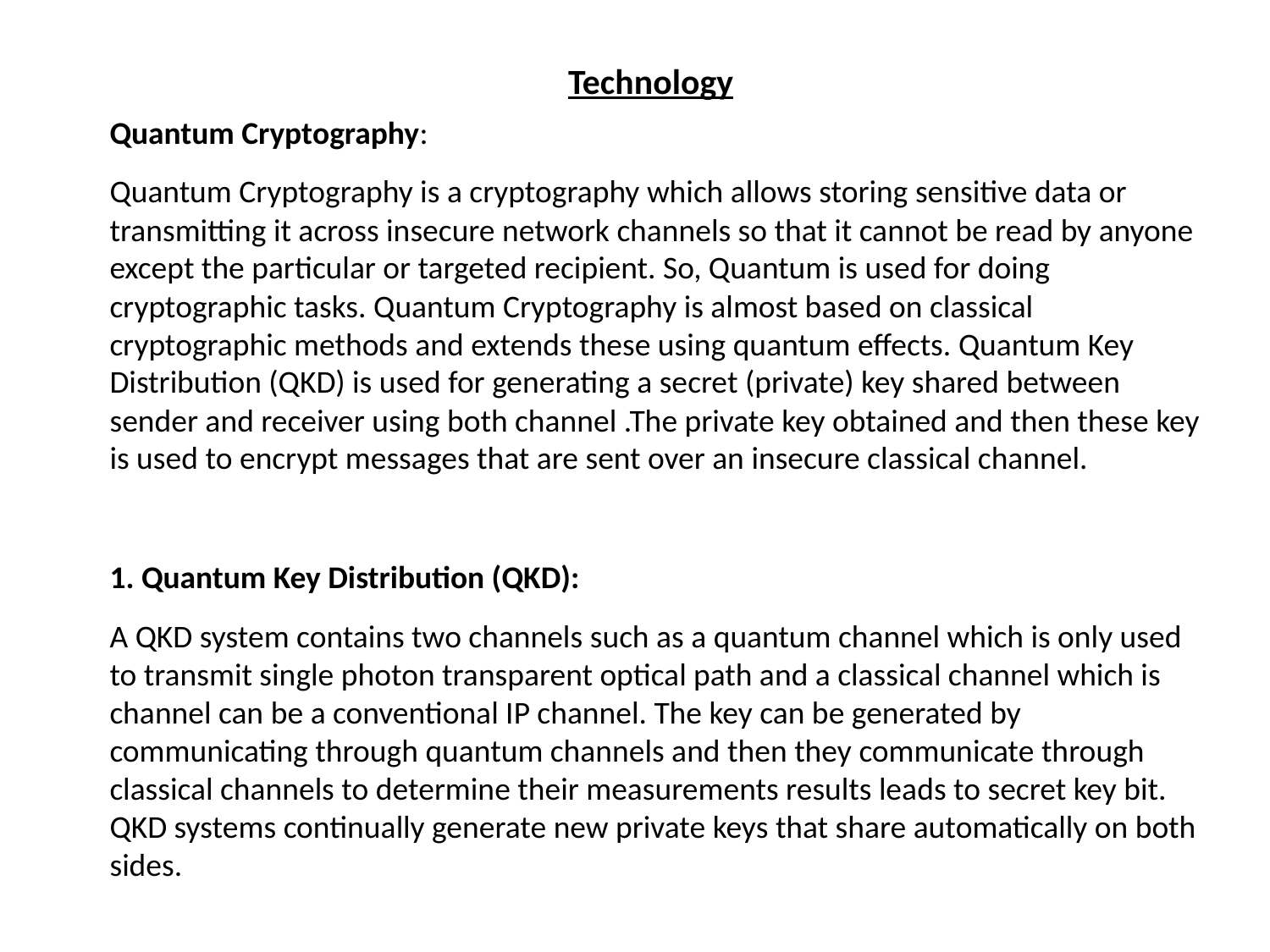

Technology
Quantum Cryptography:
Quantum Cryptography is a cryptography which allows storing sensitive data or transmitting it across insecure network channels so that it cannot be read by anyone except the particular or targeted recipient. So, Quantum is used for doing cryptographic tasks. Quantum Cryptography is almost based on classical cryptographic methods and extends these using quantum effects. Quantum Key Distribution (QKD) is used for generating a secret (private) key shared between sender and receiver using both channel .The private key obtained and then these key is used to encrypt messages that are sent over an insecure classical channel.

1. Quantum Key Distribution (QKD):
A QKD system contains two channels such as a quantum channel which is only used to transmit single photon transparent optical path and a classical channel which is channel can be a conventional IP channel. The key can be generated by communicating through quantum channels and then they communicate through classical channels to determine their measurements results leads to secret key bit. QKD systems continually generate new private keys that share automatically on both sides.